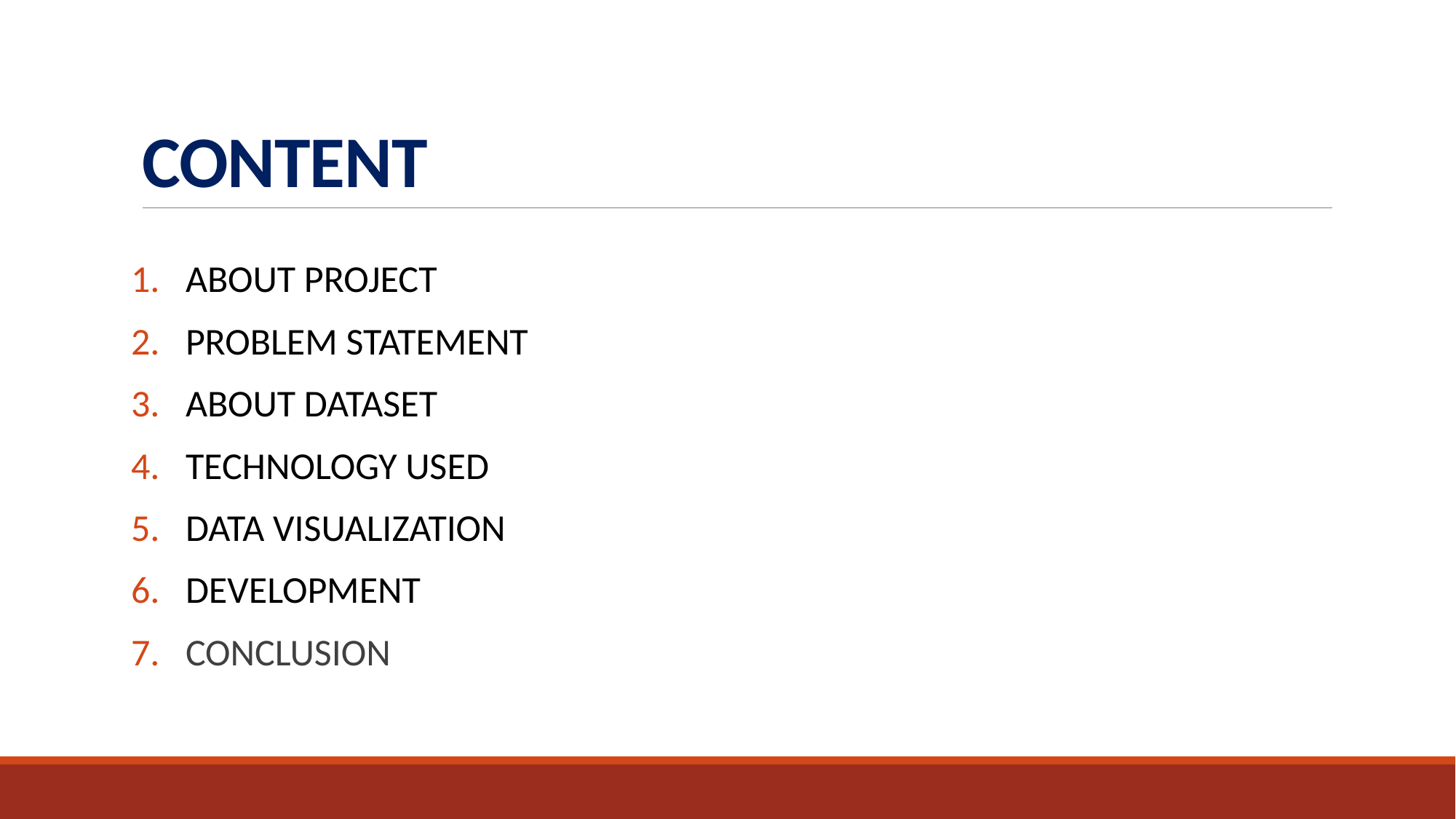

# CONTENT
ABOUT PROJECT
PROBLEM STATEMENT
ABOUT DATASET
TECHNOLOGY USED
DATA VISUALIZATION
DEVELOPMENT
CONCLUSION